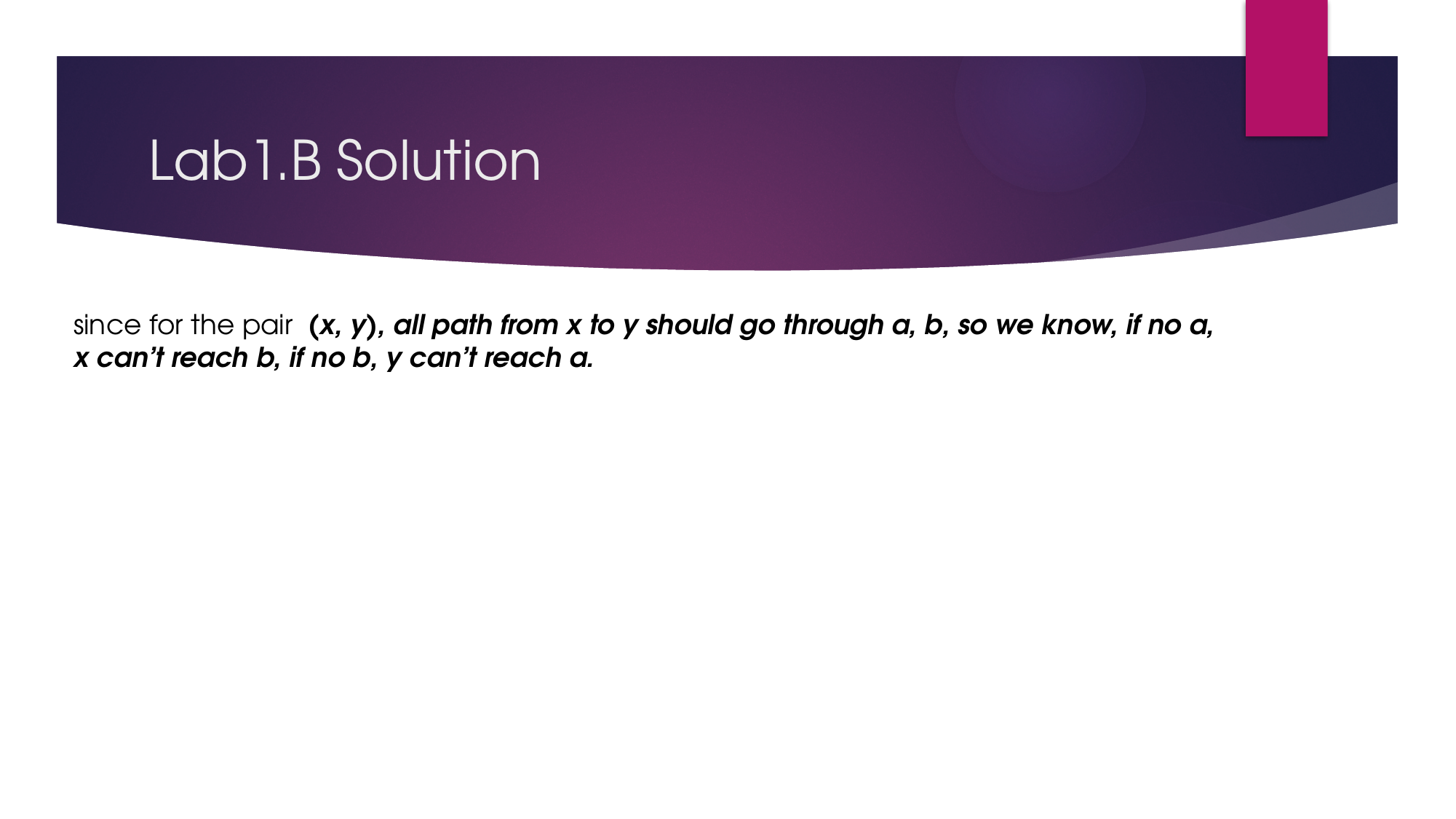

# Lab1.B Solution
since for the pair  (x, y), all path from x to y should go through a, b, so we know, if no a, x can’t reach b, if no b, y can’t reach a.